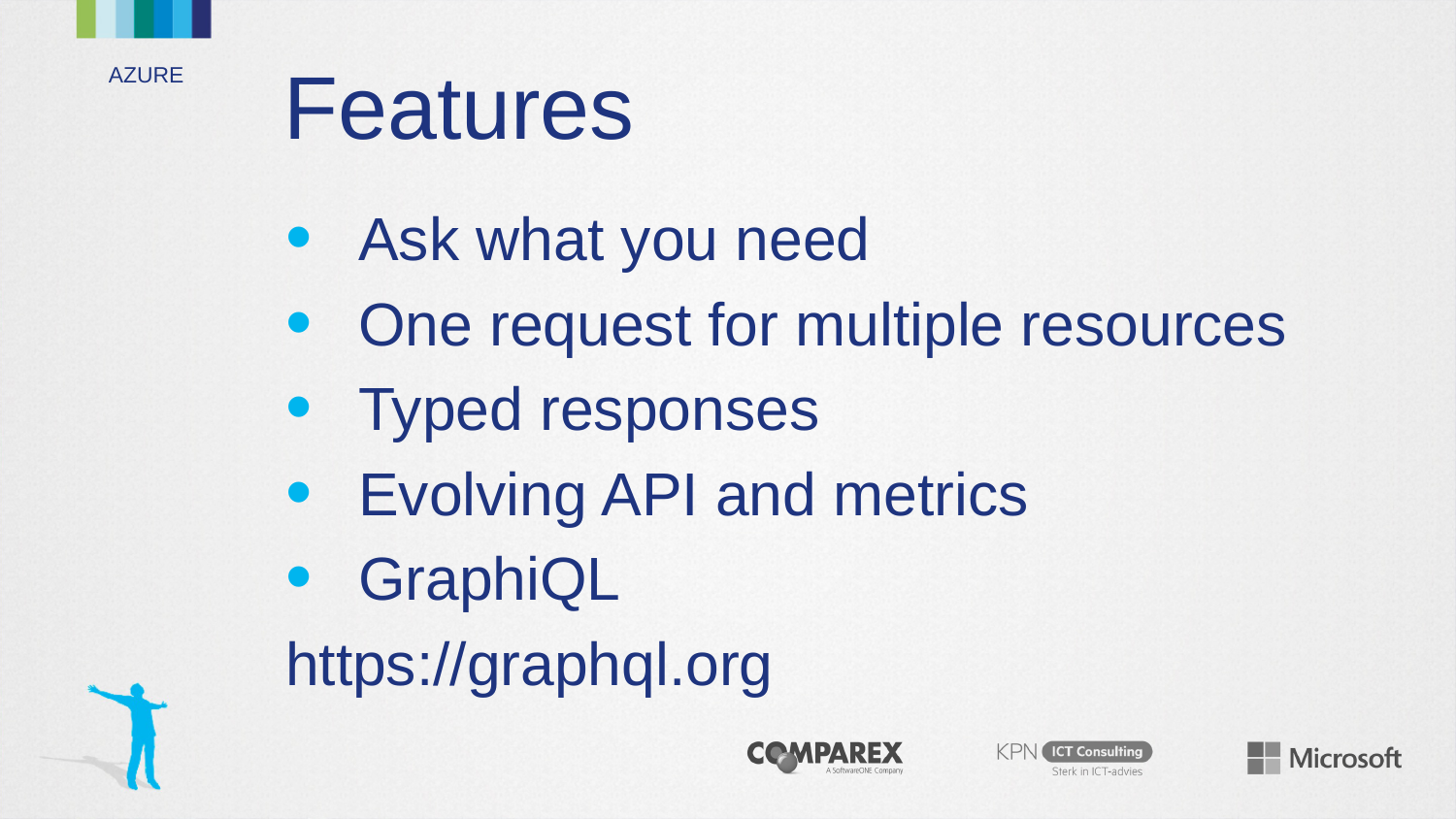

# Features
Ask what you need
One request for multiple resources
Typed responses
Evolving API and metrics
GraphiQL
https://graphql.org